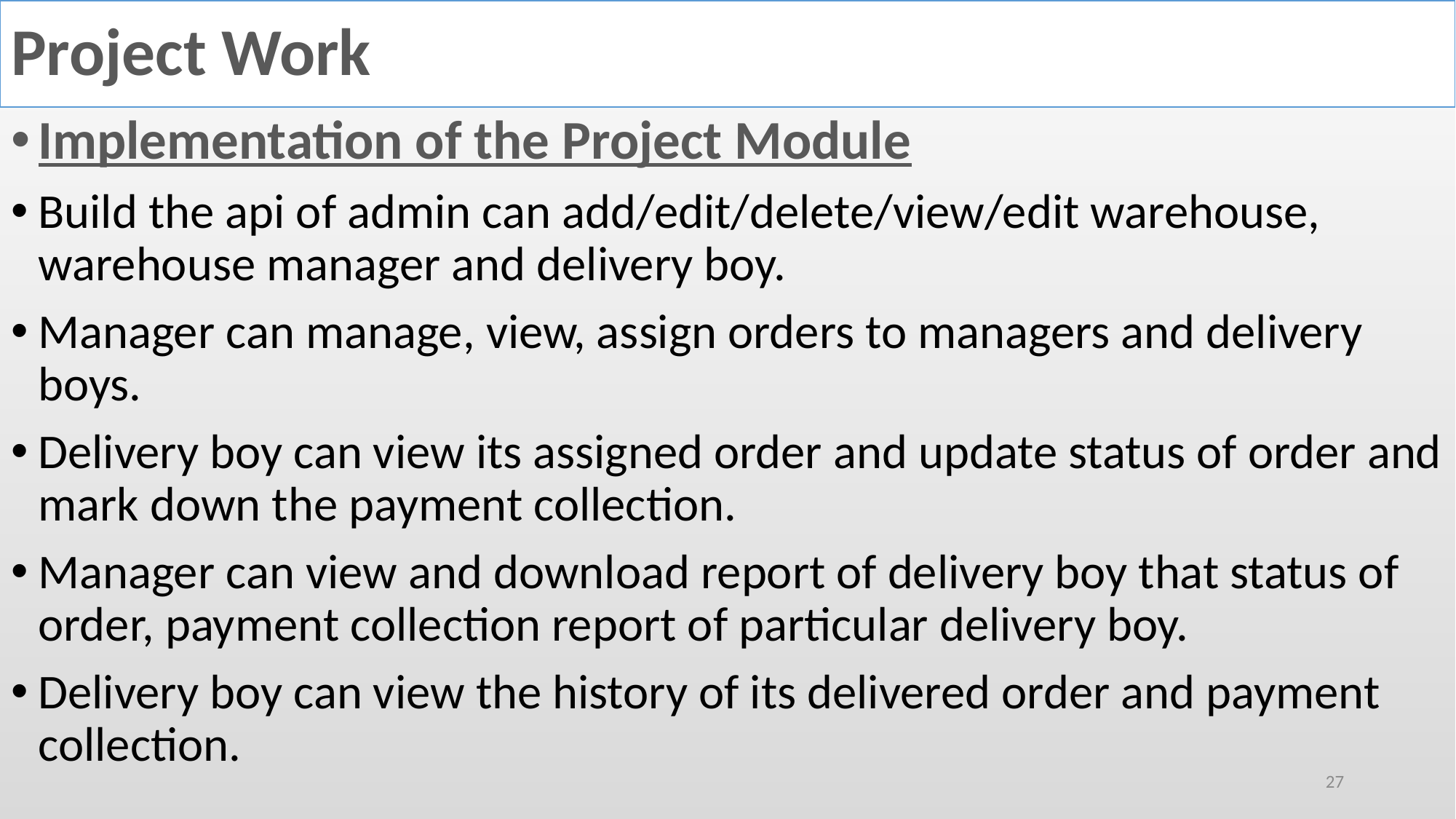

# Project Work
Implementation of the Project Module
Build the api of admin can add/edit/delete/view/edit warehouse, warehouse manager and delivery boy.
Manager can manage, view, assign orders to managers and delivery boys.
Delivery boy can view its assigned order and update status of order and mark down the payment collection.
Manager can view and download report of delivery boy that status of order, payment collection report of particular delivery boy.
Delivery boy can view the history of its delivered order and payment collection.

27